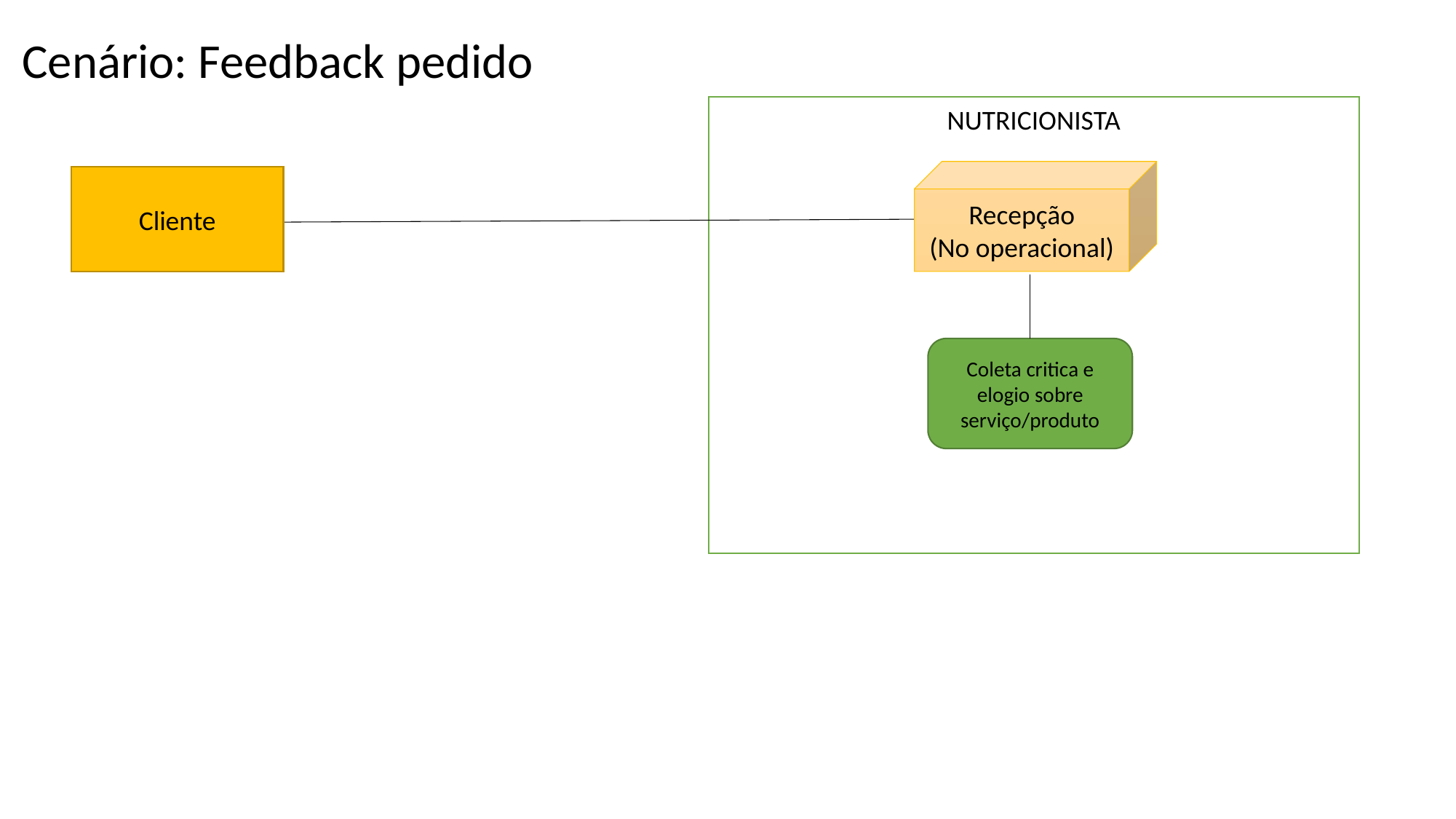

Cenário: Feedback pedido
NUTRICIONISTA
Recepção
(No operacional)
Cliente
Coleta critica e elogio sobre serviço/produto